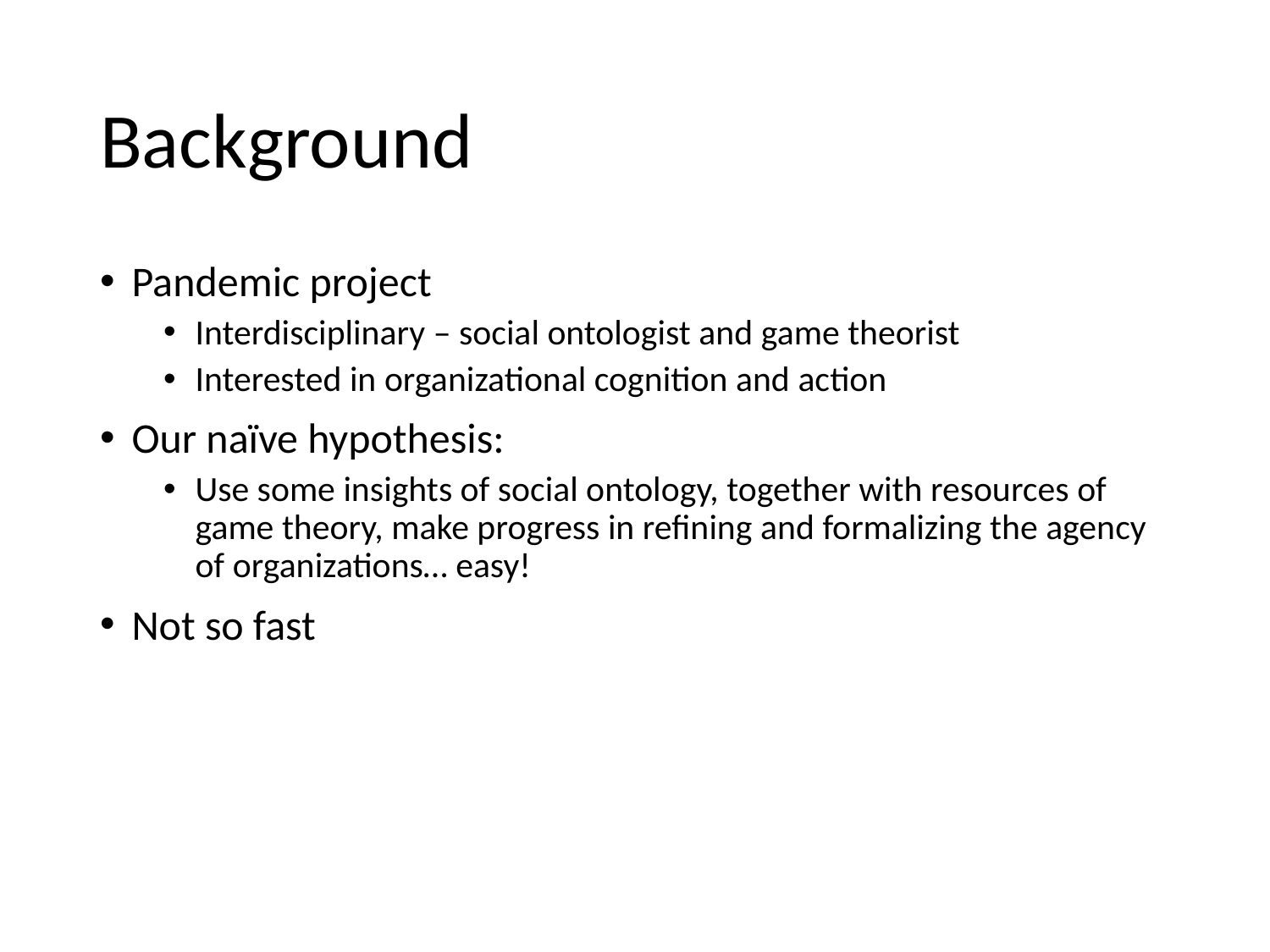

# Background
Pandemic project
Interdisciplinary – social ontologist and game theorist
Interested in organizational cognition and action
Our naïve hypothesis:
Use some insights of social ontology, together with resources of game theory, make progress in refining and formalizing the agency of organizations… easy!
Not so fast